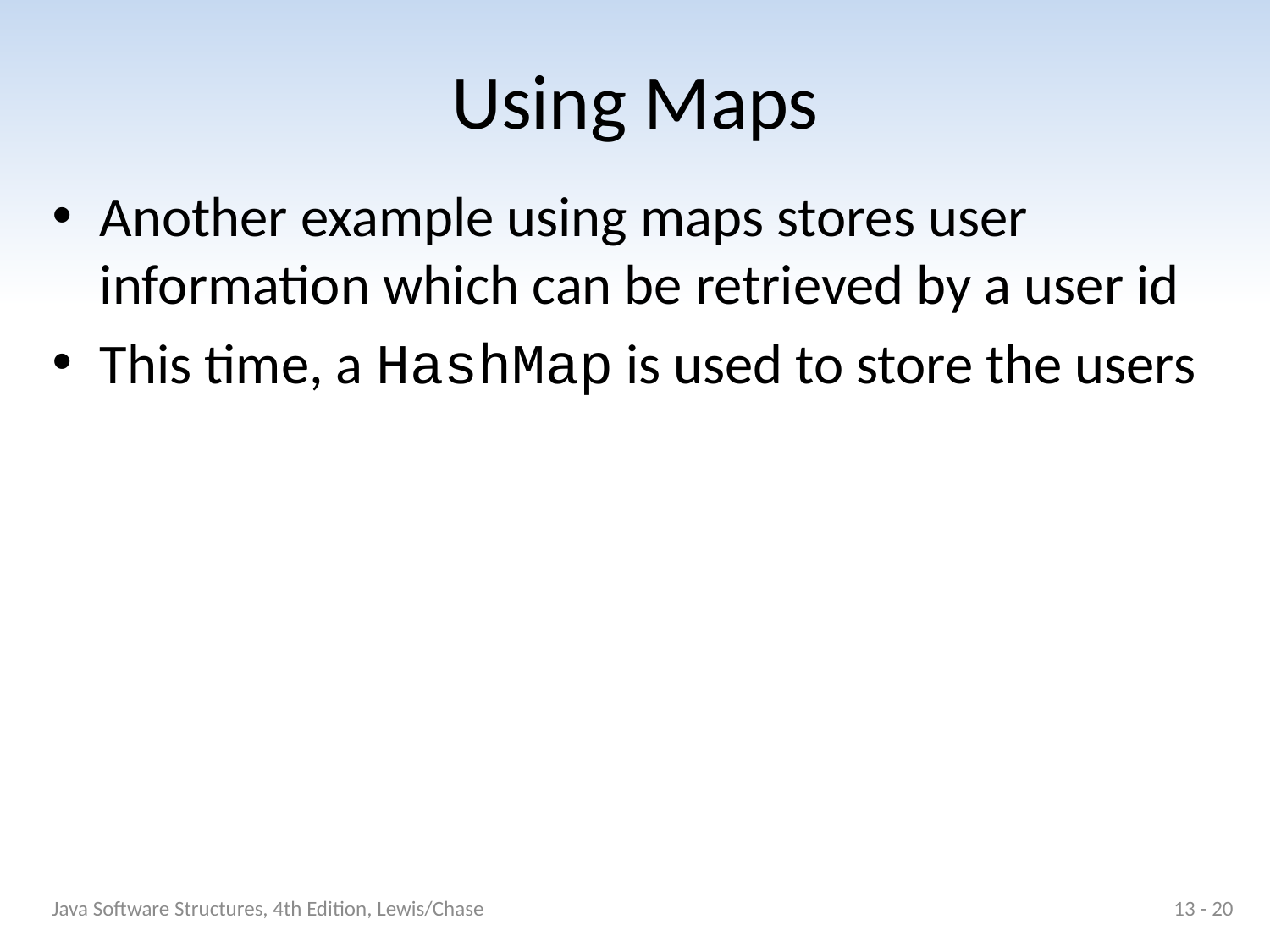

# Using Maps
Another example using maps stores user information which can be retrieved by a user id
This time, a HashMap is used to store the users

Java Software Structures, 4th Edition, Lewis/Chase
13 - 20